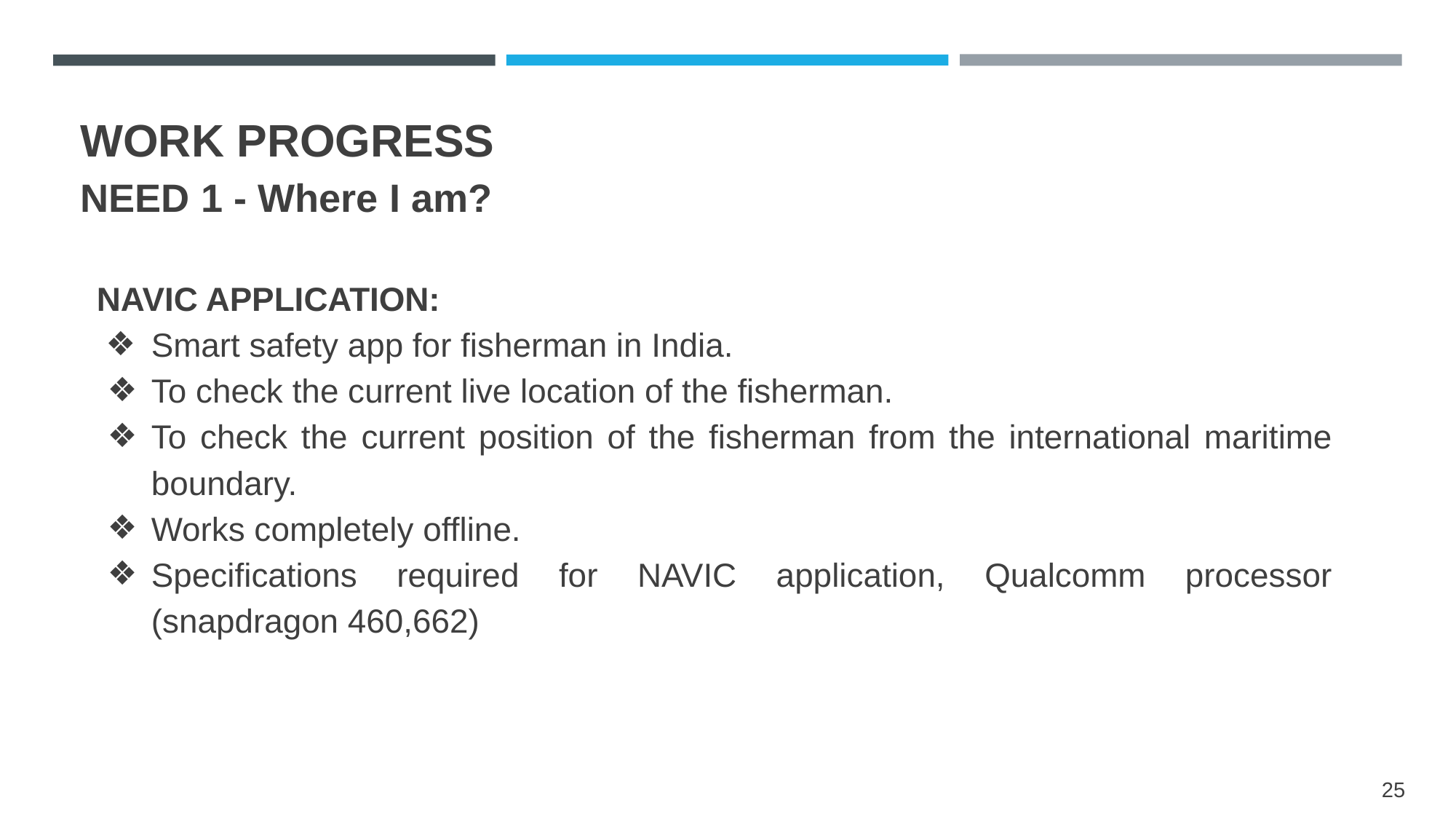

# WORK PROGRESS
NEED 1 - Where I am?
NAVIC APPLICATION:
Smart safety app for fisherman in India.
To check the current live location of the fisherman.
To check the current position of the fisherman from the international maritime boundary.
Works completely offline.
Specifications required for NAVIC application, Qualcomm processor (snapdragon 460,662)

25